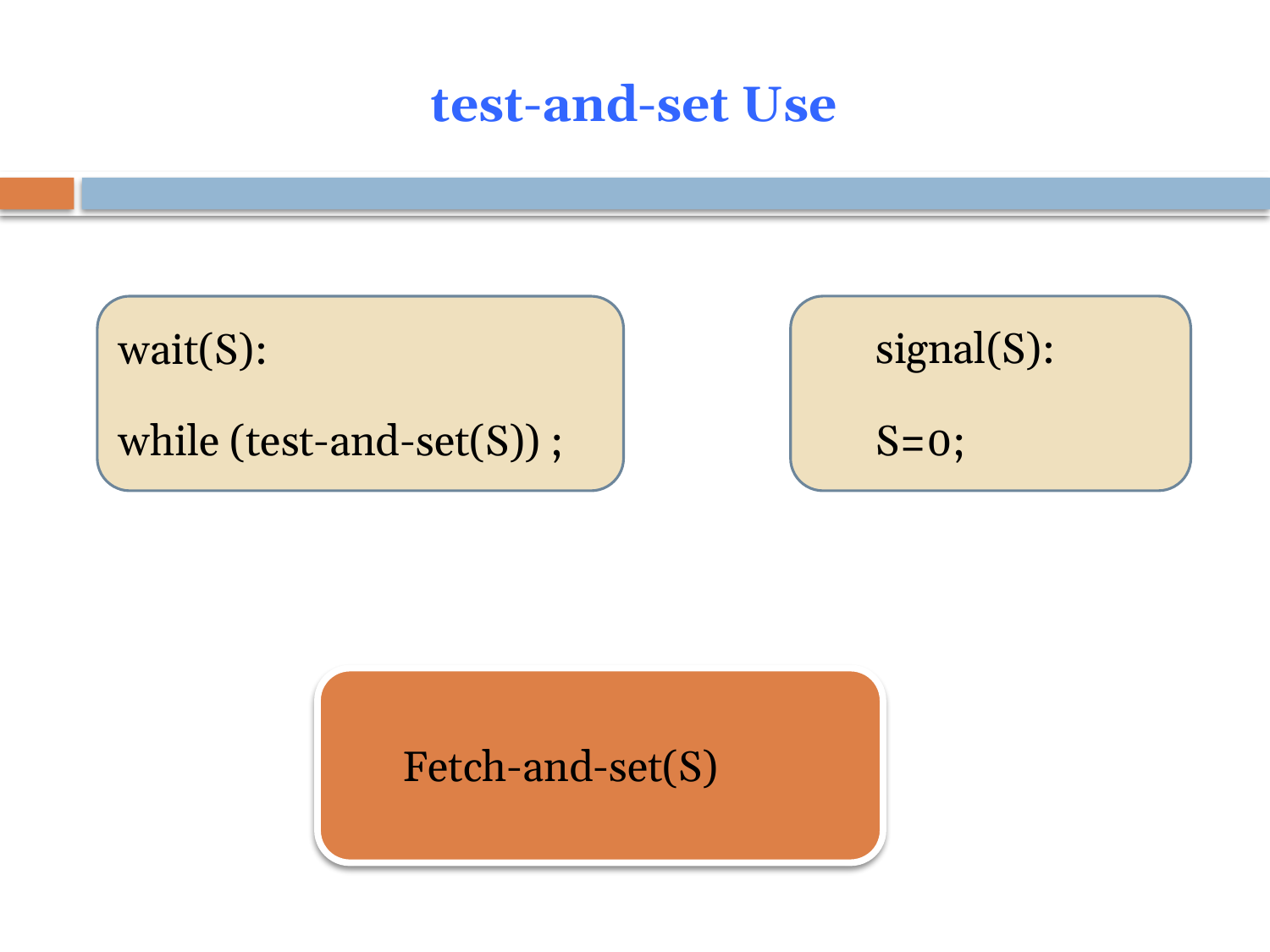

# test-and-set Use
24

signal(S):

S=0;

wait(S):

while (test-and-set(S)) ;

Fetch-and-set(S)